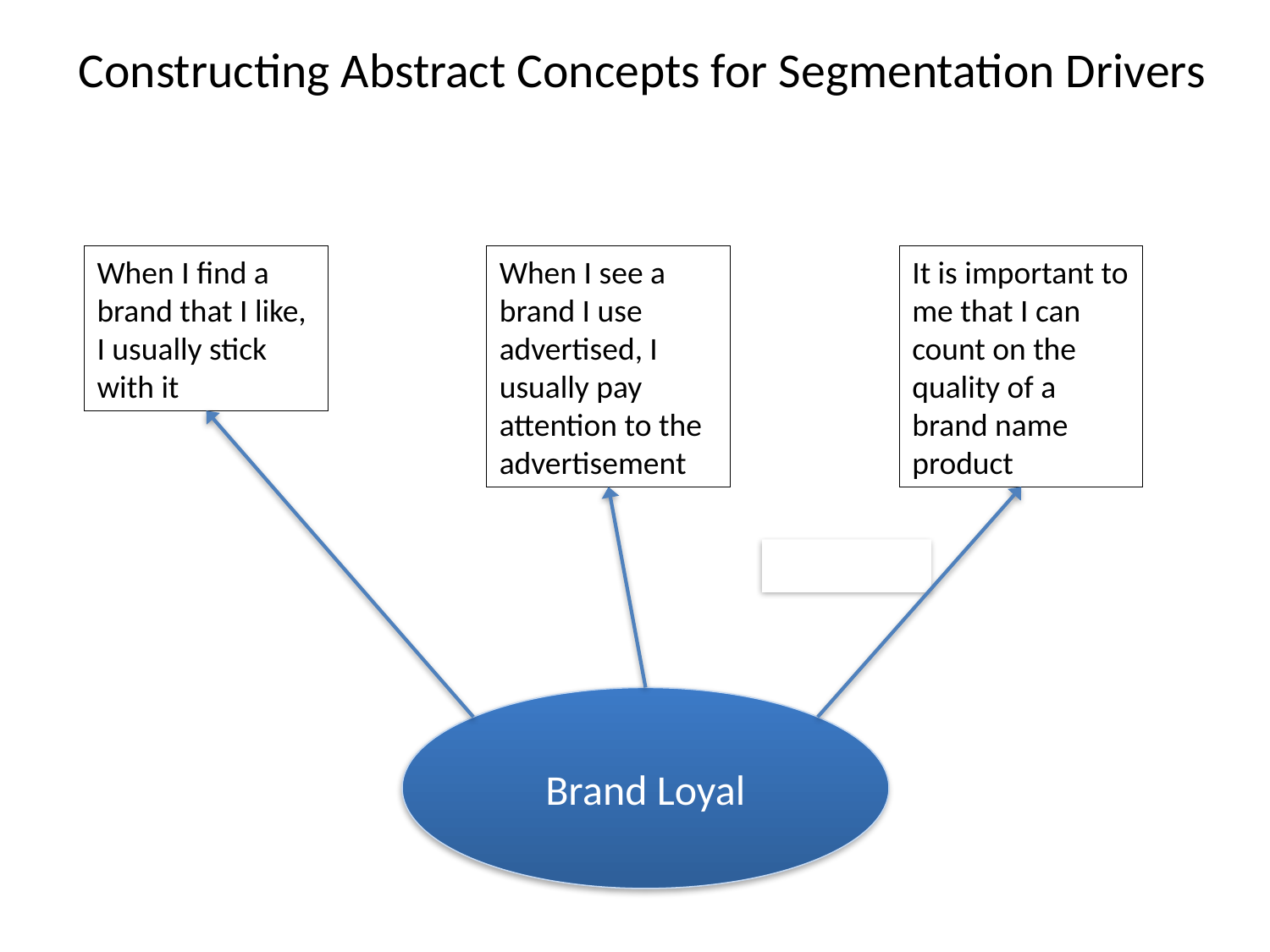

# Constructing Abstract Concepts for Segmentation Drivers
When I find a brand that I like, I usually stick with it
When I see a brand I use advertised, I usually pay attention to the advertisement
It is important to me that I can count on the quality of a brand name product

Brand Loyal